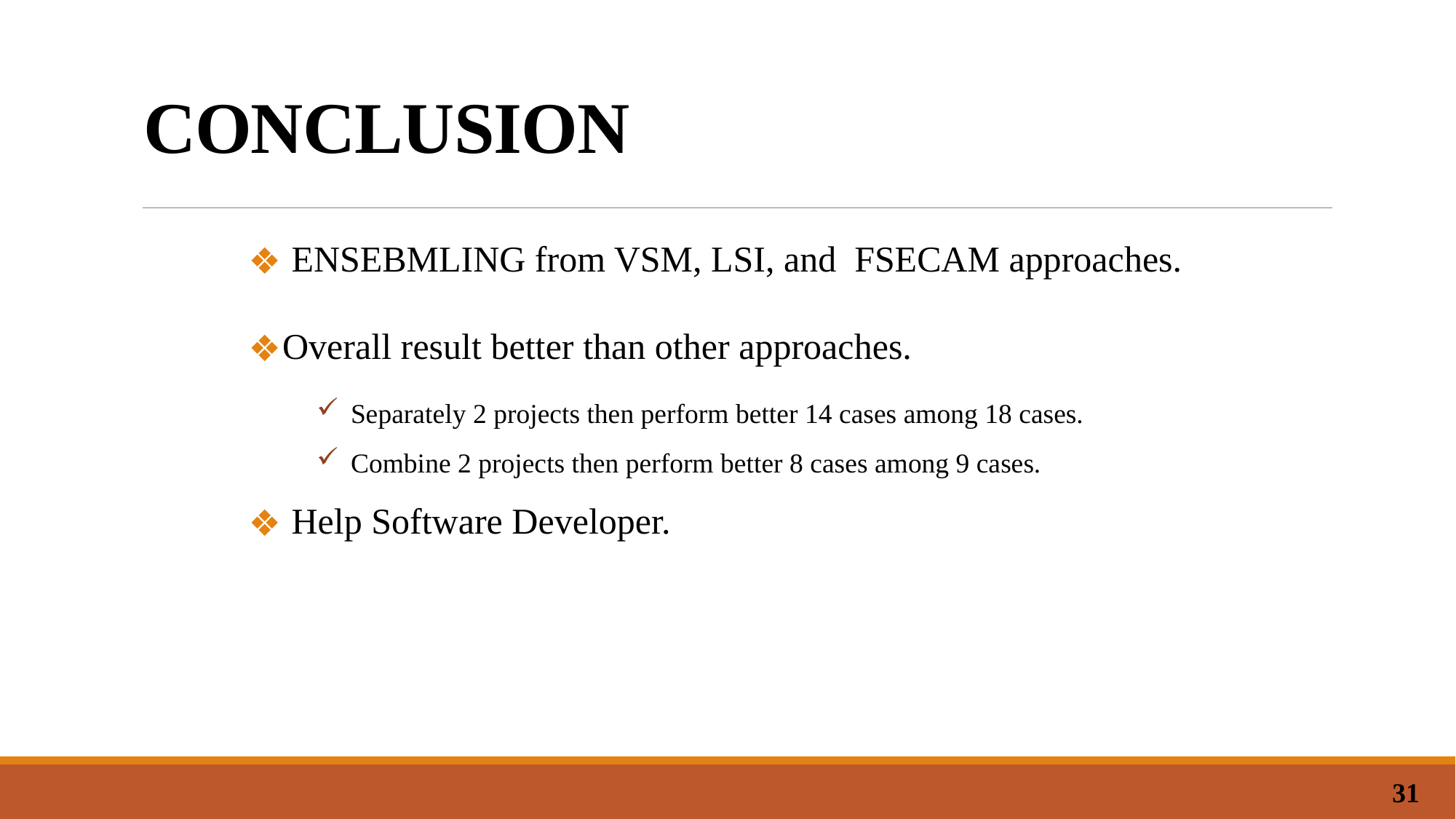

# CONCLUSION

 ENSEBMLING from VSM, LSI, and  FSECAM approaches.
Overall result better than other approaches.

 Help Software Developer.

Separately 2 projects then perform better 14 cases among 18 cases.
Combine 2 projects then perform better 8 cases among 9 cases.

31